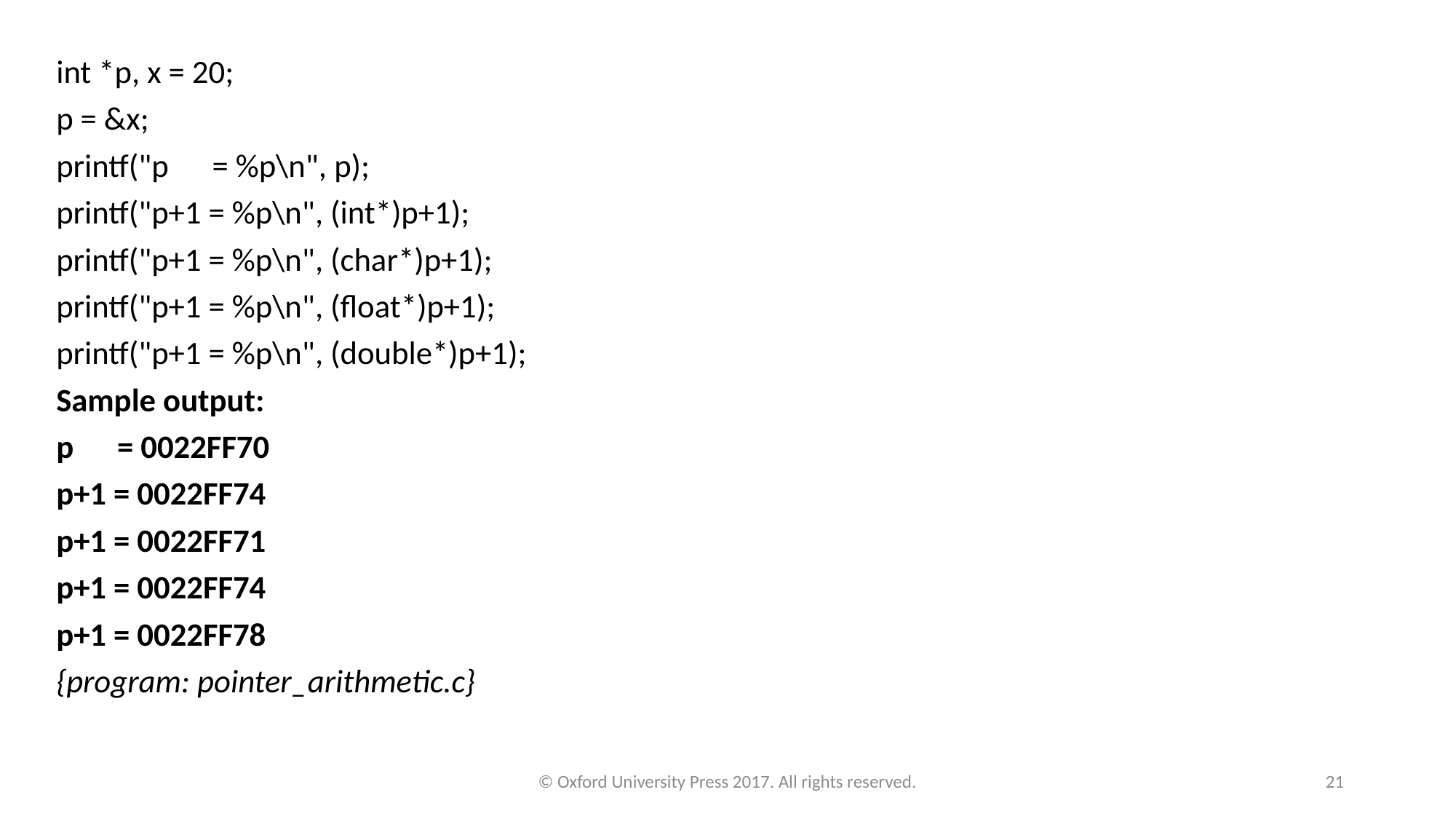

int *p, x = 20;
p = &x;
printf("p      = %p\n", p);
printf("p+1 = %p\n", (int*)p+1);
printf("p+1 = %p\n", (char*)p+1);
printf("p+1 = %p\n", (float*)p+1);
printf("p+1 = %p\n", (double*)p+1);
Sample output:
p      = 0022FF70
p+1 = 0022FF74
p+1 = 0022FF71
p+1 = 0022FF74
p+1 = 0022FF78
{program: pointer_arithmetic.c}
© Oxford University Press 2017. All rights reserved.
21